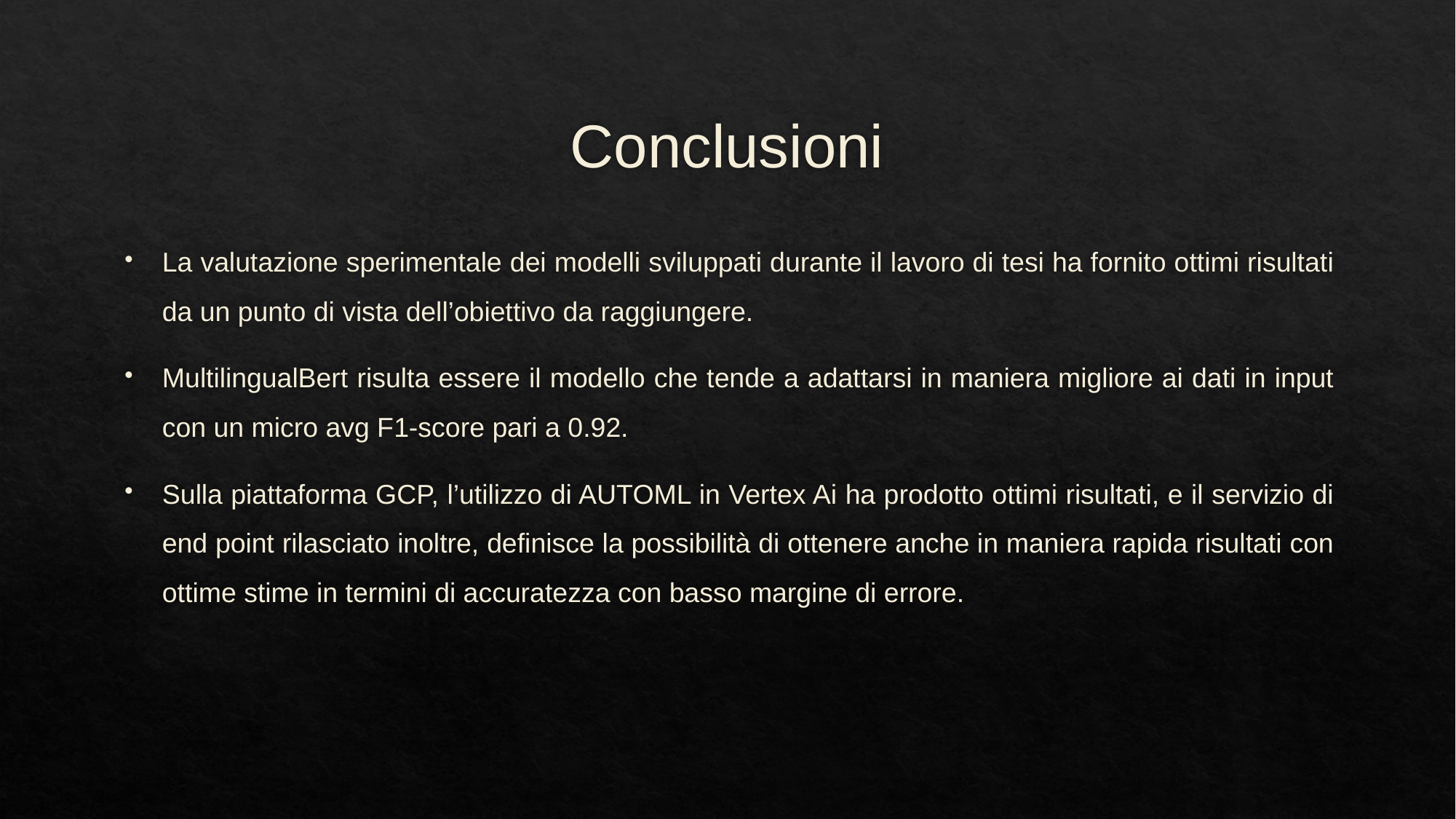

# Conclusioni
La valutazione sperimentale dei modelli sviluppati durante il lavoro di tesi ha fornito ottimi risultati da un punto di vista dell’obiettivo da raggiungere.
MultilingualBert risulta essere il modello che tende a adattarsi in maniera migliore ai dati in input con un micro avg F1-score pari a 0.92.
Sulla piattaforma GCP, l’utilizzo di AUTOML in Vertex Ai ha prodotto ottimi risultati, e il servizio di end point rilasciato inoltre, definisce la possibilità di ottenere anche in maniera rapida risultati con ottime stime in termini di accuratezza con basso margine di errore.